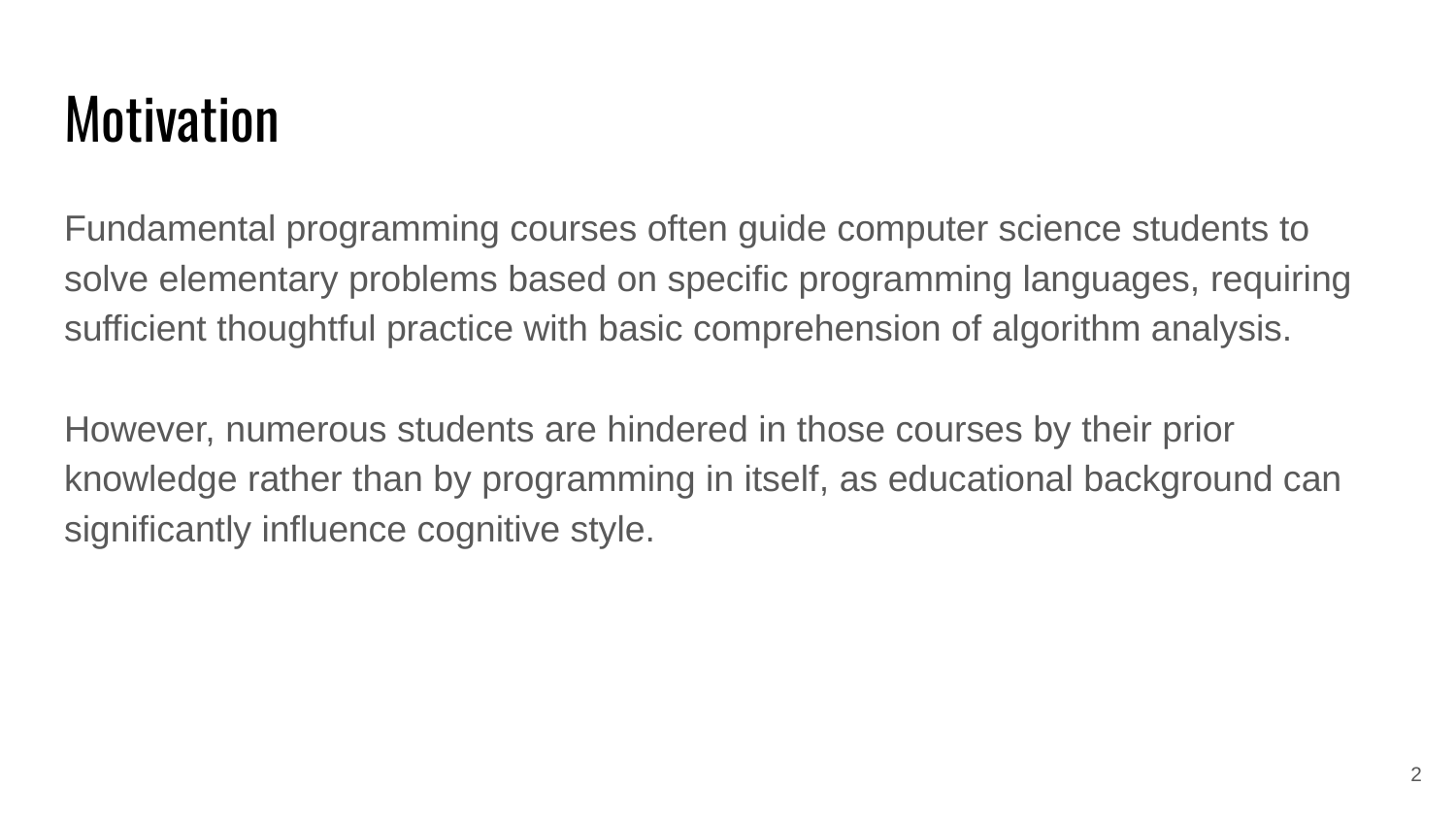

# Motivation
Fundamental programming courses often guide computer science students to solve elementary problems based on specific programming languages, requiring sufficient thoughtful practice with basic comprehension of algorithm analysis.

However, numerous students are hindered in those courses by their prior knowledge rather than by programming in itself, as educational background can significantly influence cognitive style.
2